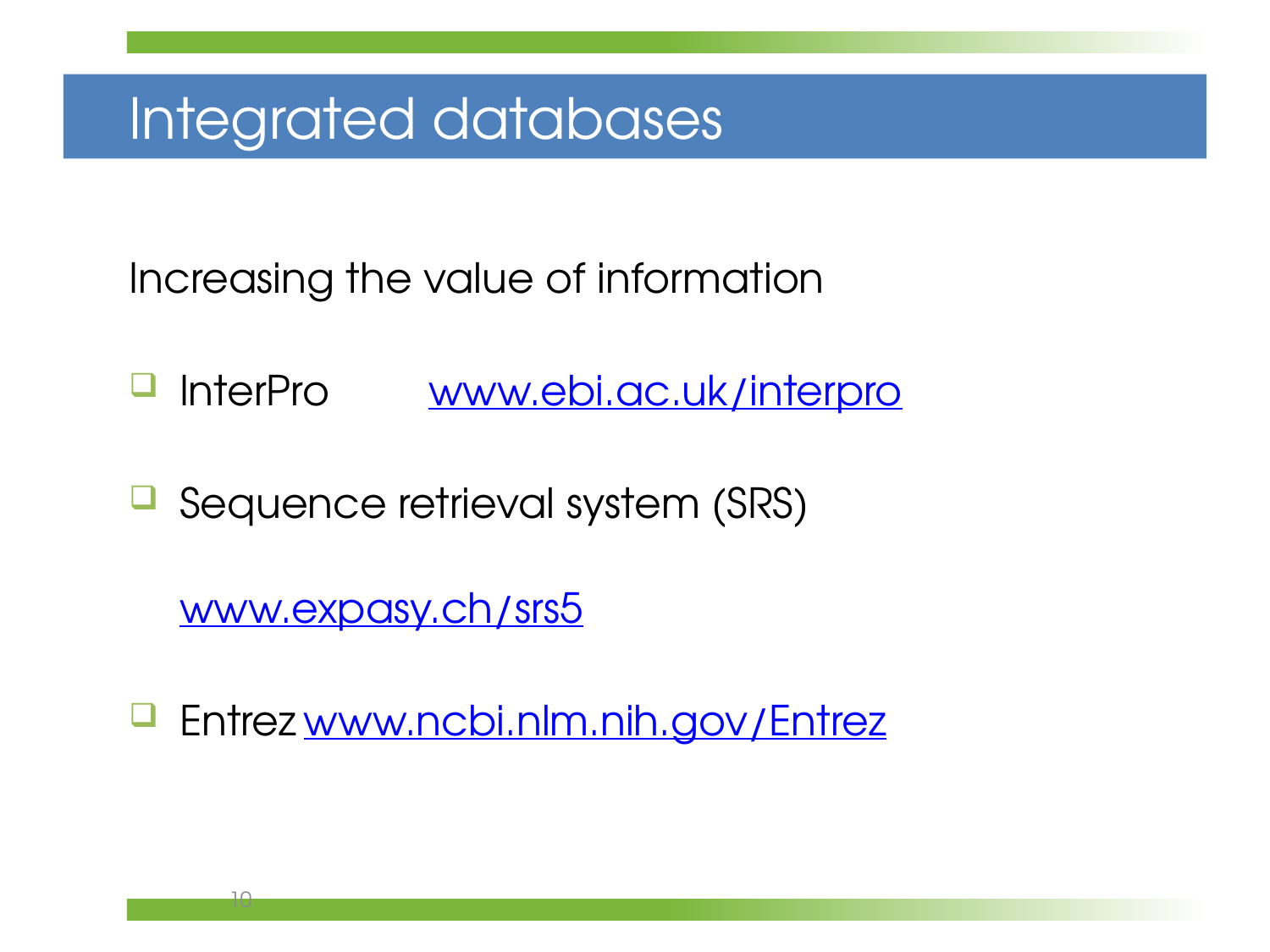

# Integrated databases
Increasing the value of information
InterPro				www.ebi.ac.uk/interpro
Sequence retrieval system (SRS) 	www.expasy.ch/srs5
Entrez			www.ncbi.nlm.nih.gov/Entrez

10